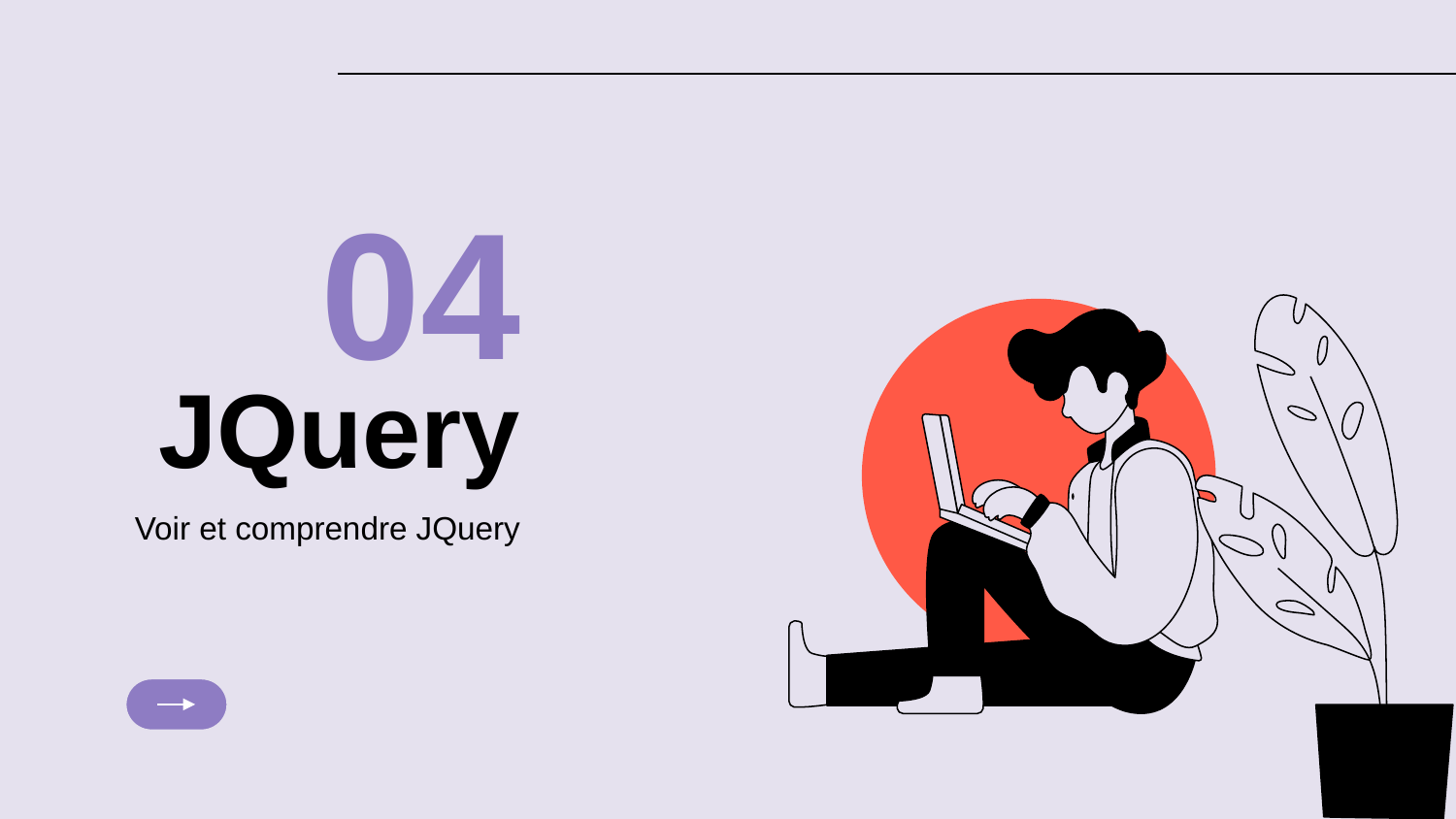

04

# JQuery
Voir et comprendre JQuery